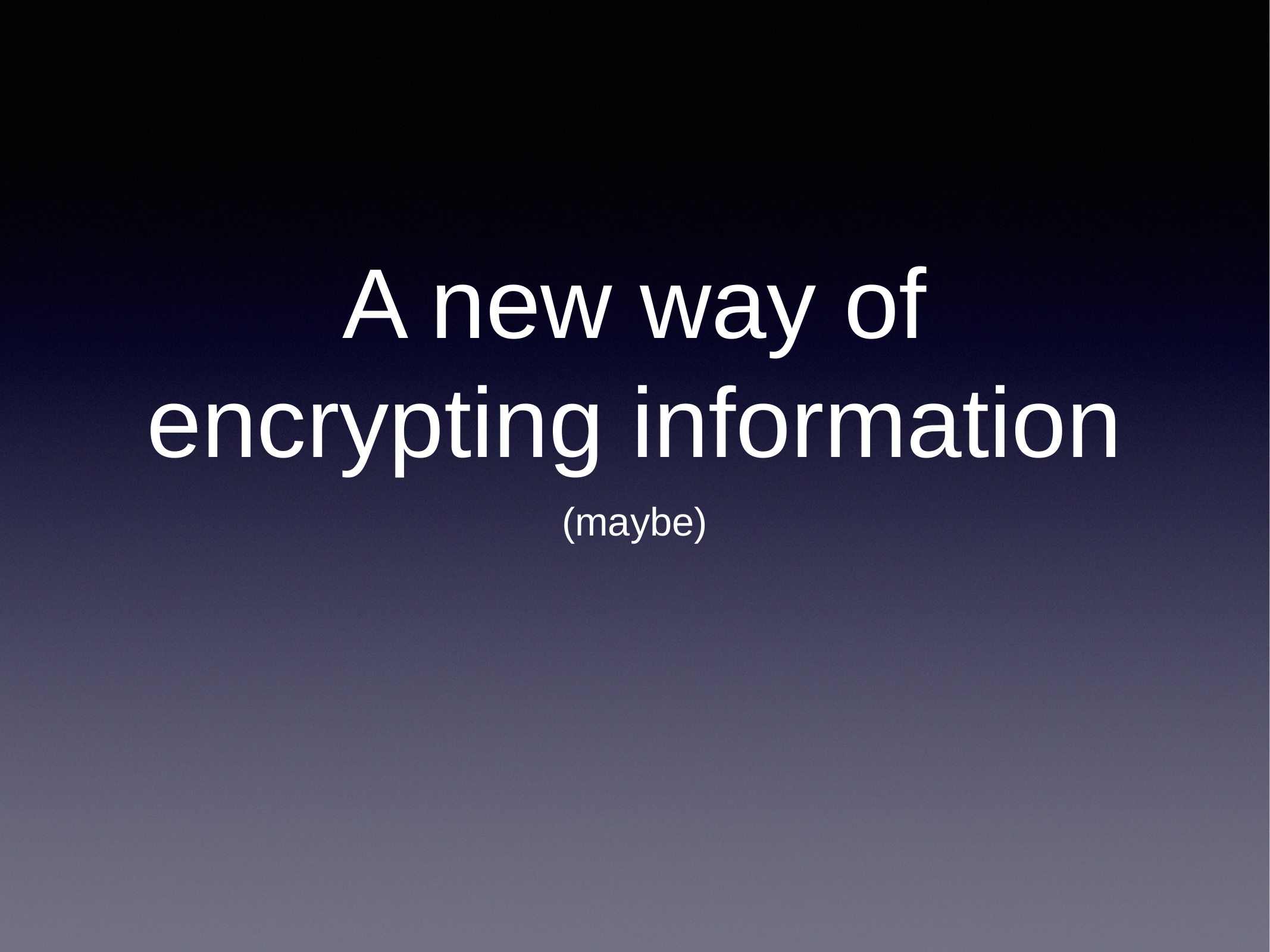

# A new way of encrypting information
(maybe)